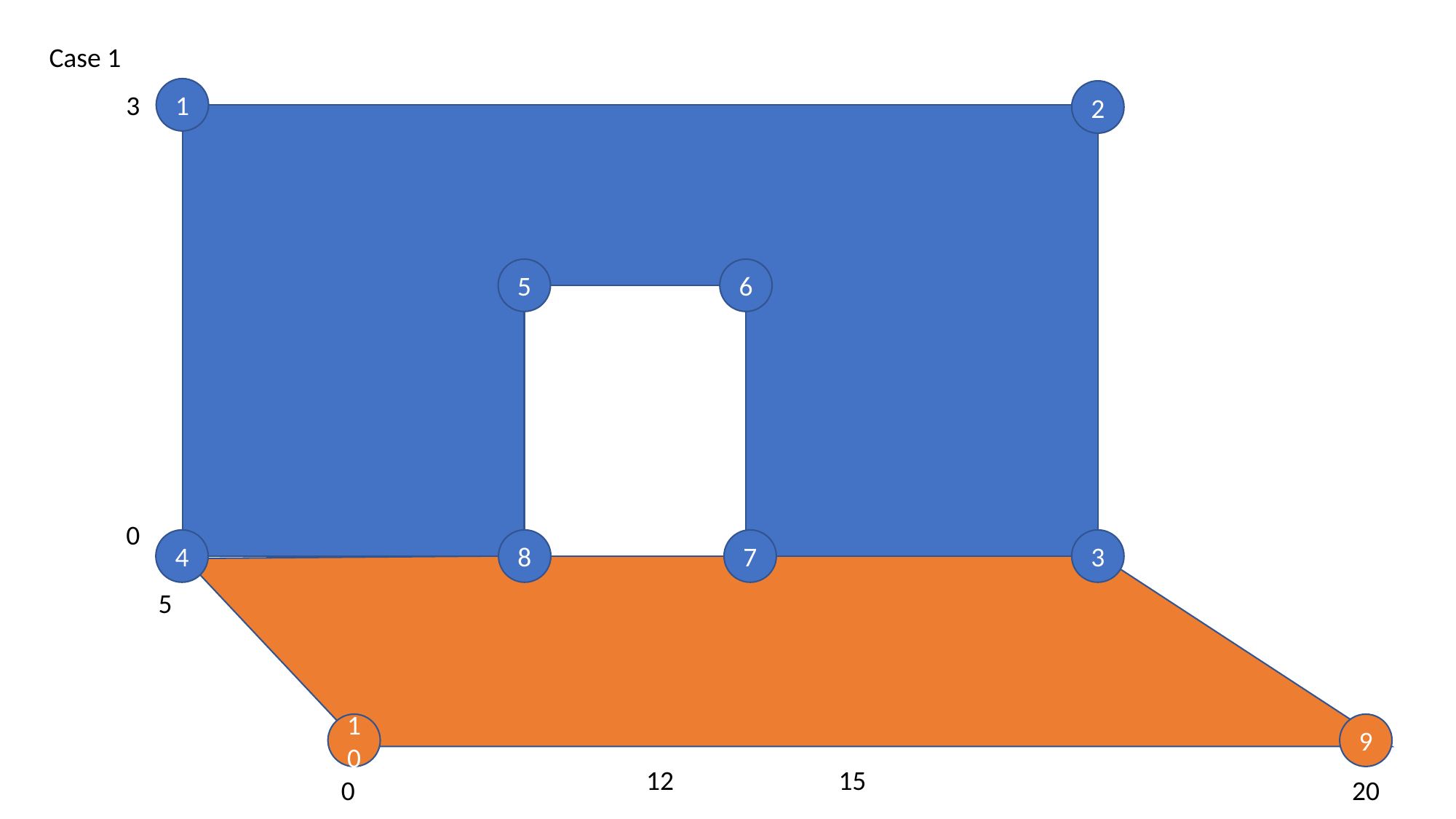

Case 1
1
2
3

6
5

0
4
8
7
3

5
10
9
12
15
0
20